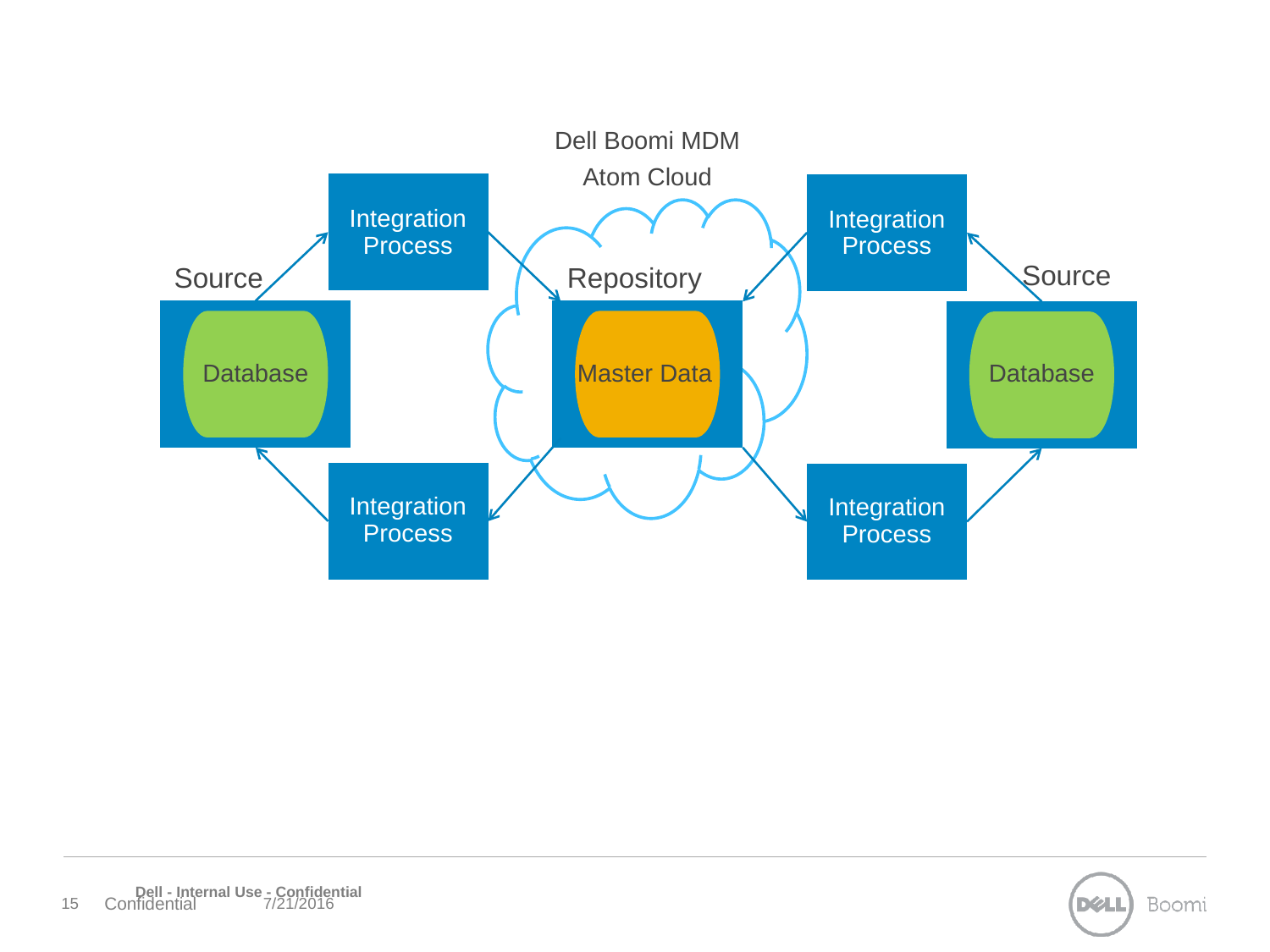

Dell Boomi MDM
Atom Cloud

Integration
Process
Integration
Process
Source
Source
Repository

Database
Master Data
Database

Integration
Process
Integration
Process